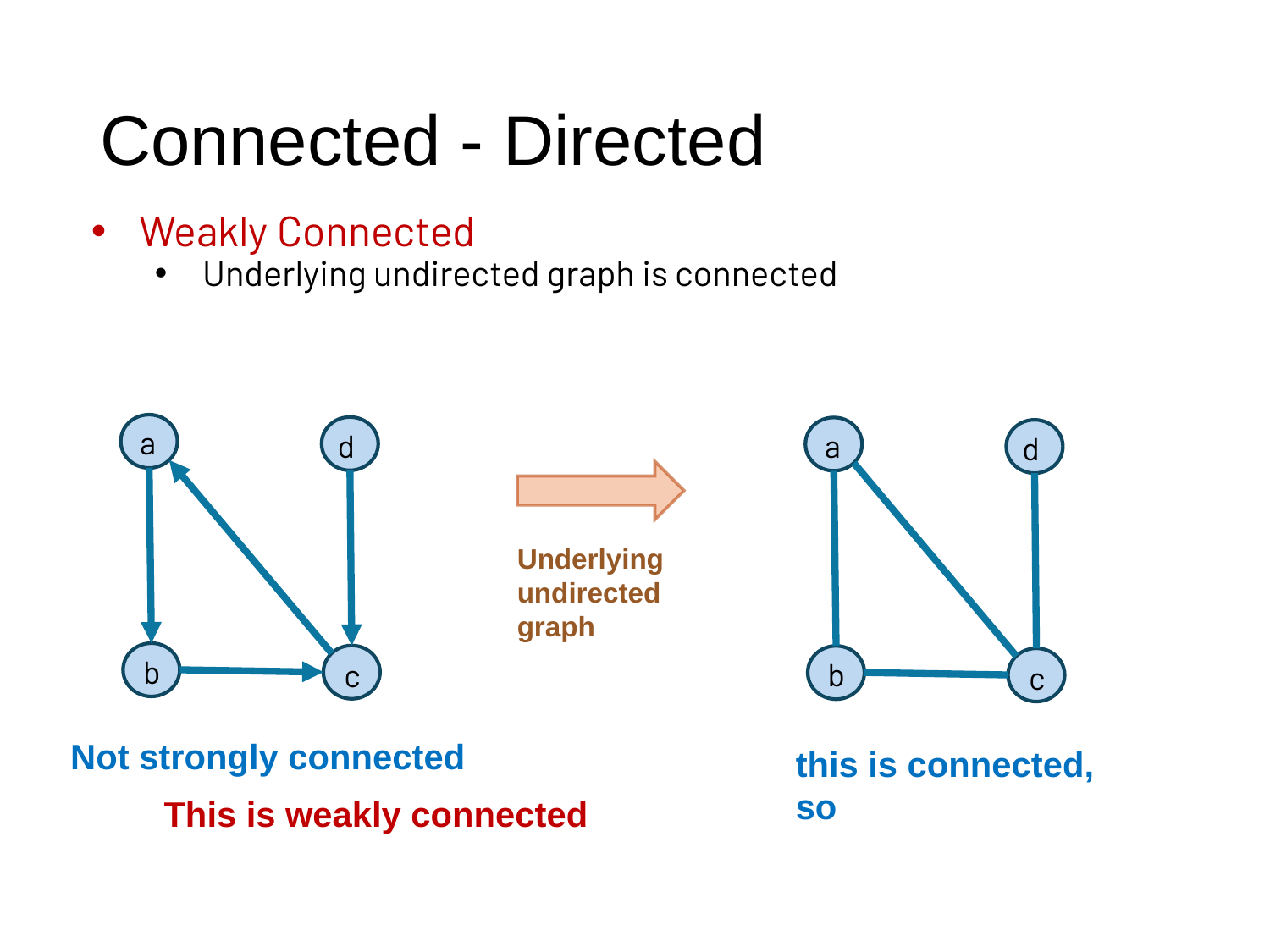

# Connected - Directed
Weakly Connected
Underlying undirected graph is connected

a
d

b
c

a
d

b
c

Underlying undirected graph
Not strongly connected
this is connected, so
This is weakly connected